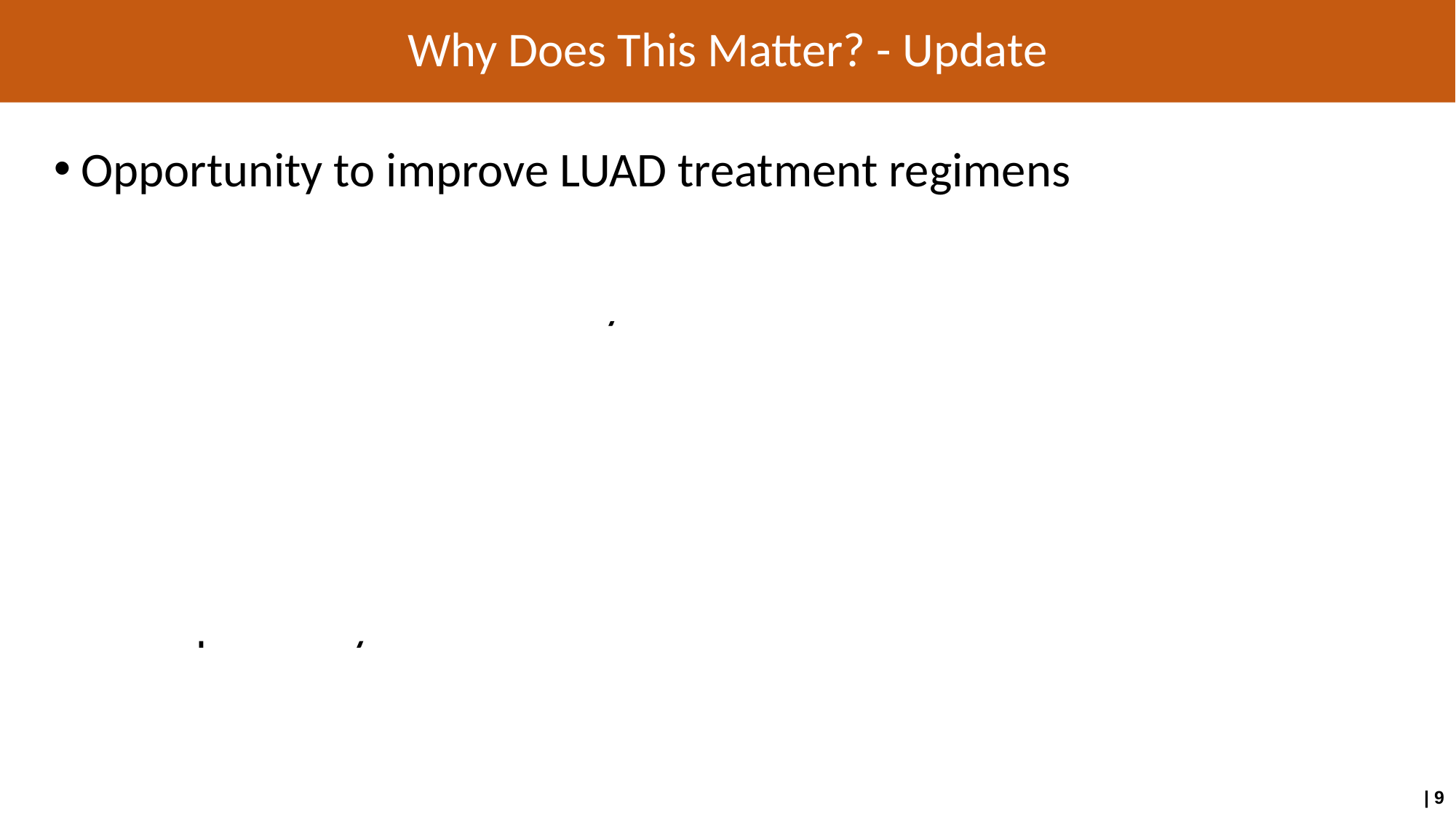

# Why Does This Matter? - Update
Opportunity to improve LUAD treatment regimens
Impacts patients and their families, healthcare providers, and the cancer research community
Unsupervised model has the potential to guide and inform further research endeavors, contributing to the advancement of LUAD treatment strategies.
Supervised model could help patients to better understand their life expectancy + informed decisions on

| 9